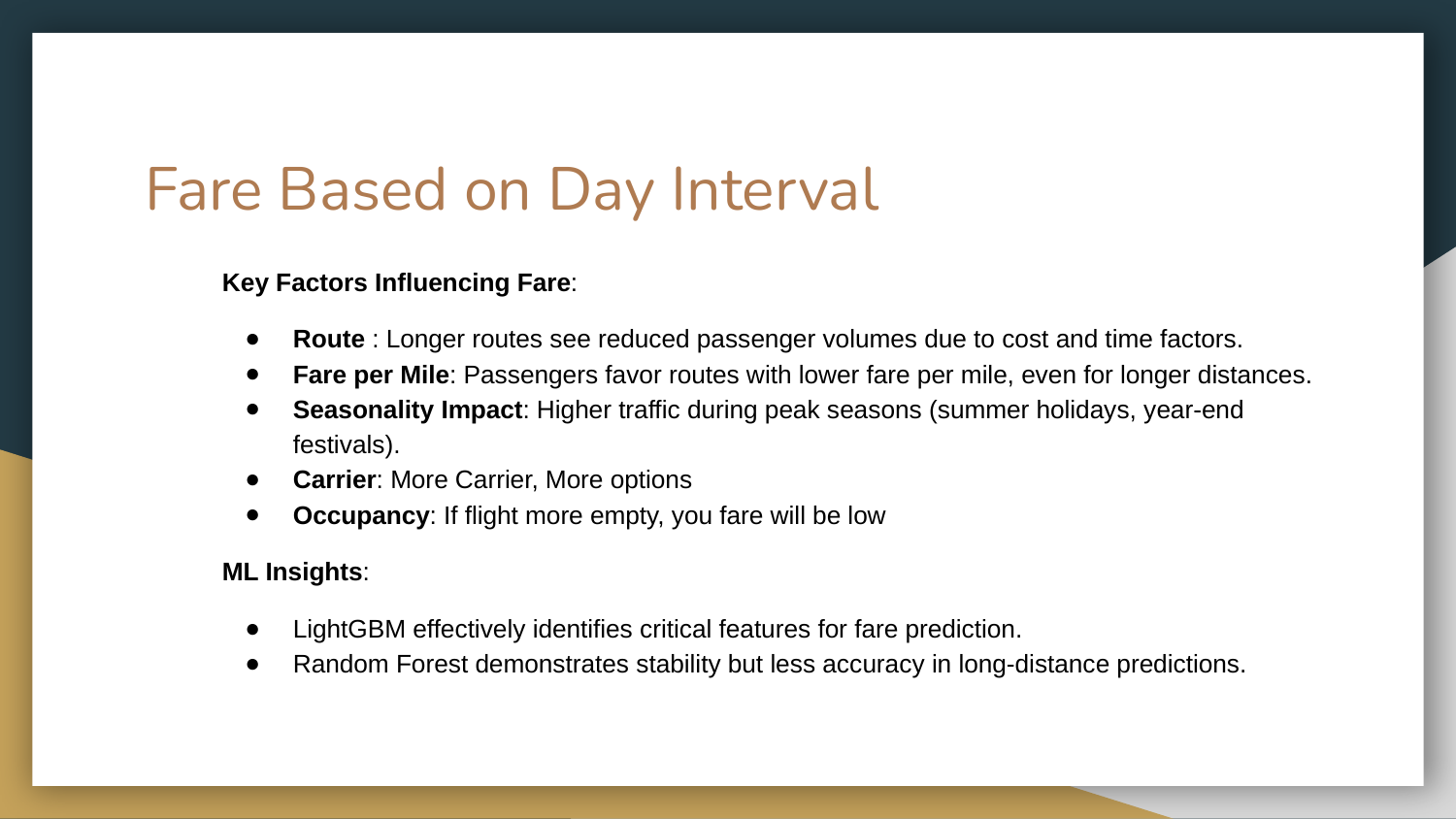

# Fare Based on Day Interval

Key Factors Influencing Fare:
Route : Longer routes see reduced passenger volumes due to cost and time factors.
Fare per Mile: Passengers favor routes with lower fare per mile, even for longer distances.
Seasonality Impact: Higher traffic during peak seasons (summer holidays, year-end festivals).
Carrier: More Carrier, More options
Occupancy: If flight more empty, you fare will be low
ML Insights:
LightGBM effectively identifies critical features for fare prediction.
Random Forest demonstrates stability but less accuracy in long-distance predictions.